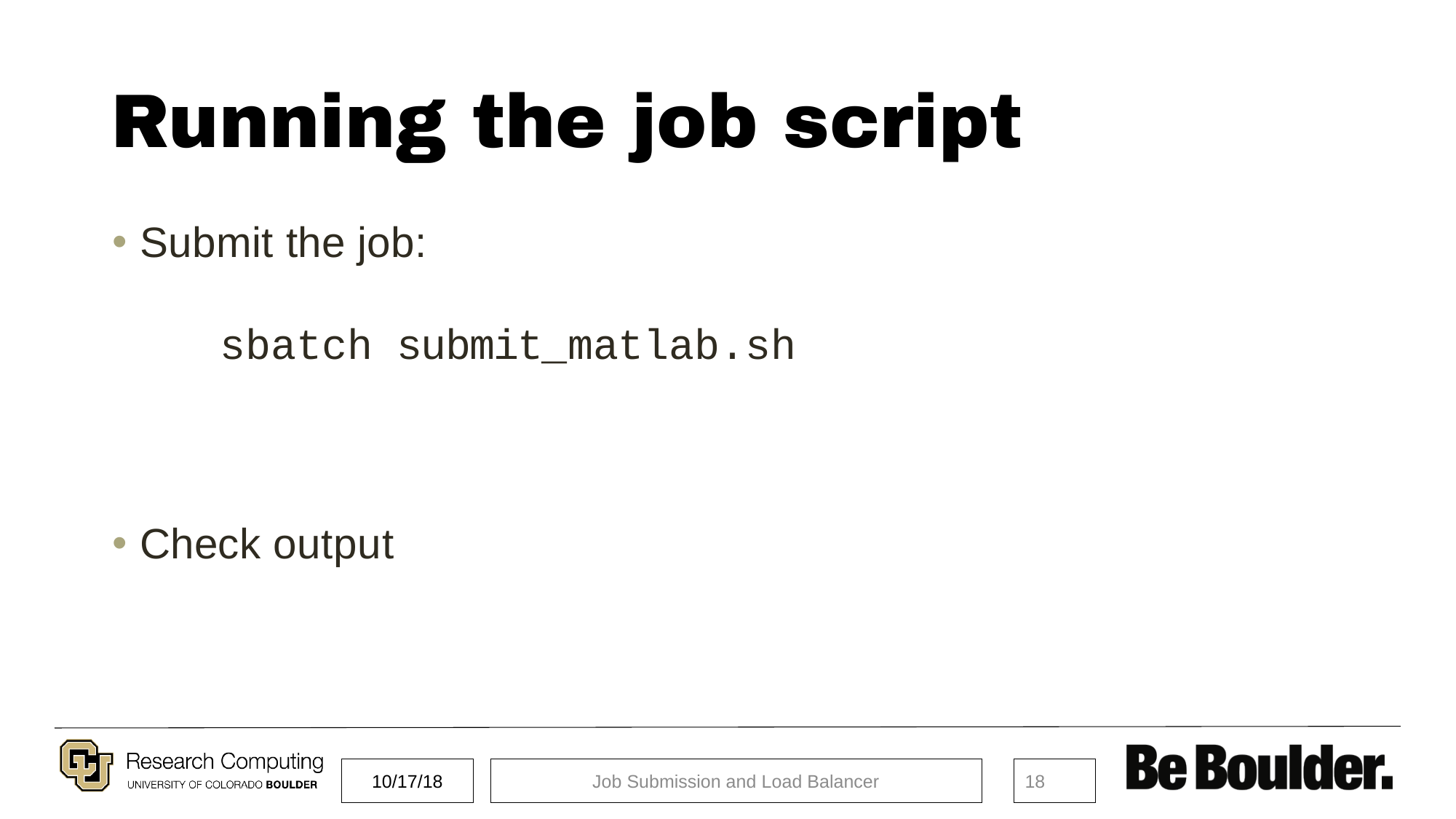

# Running the job script
Submit the job:

	sbatch submit_matlab.sh

Check output

10/17/18
Job Submission and Load Balancer
18